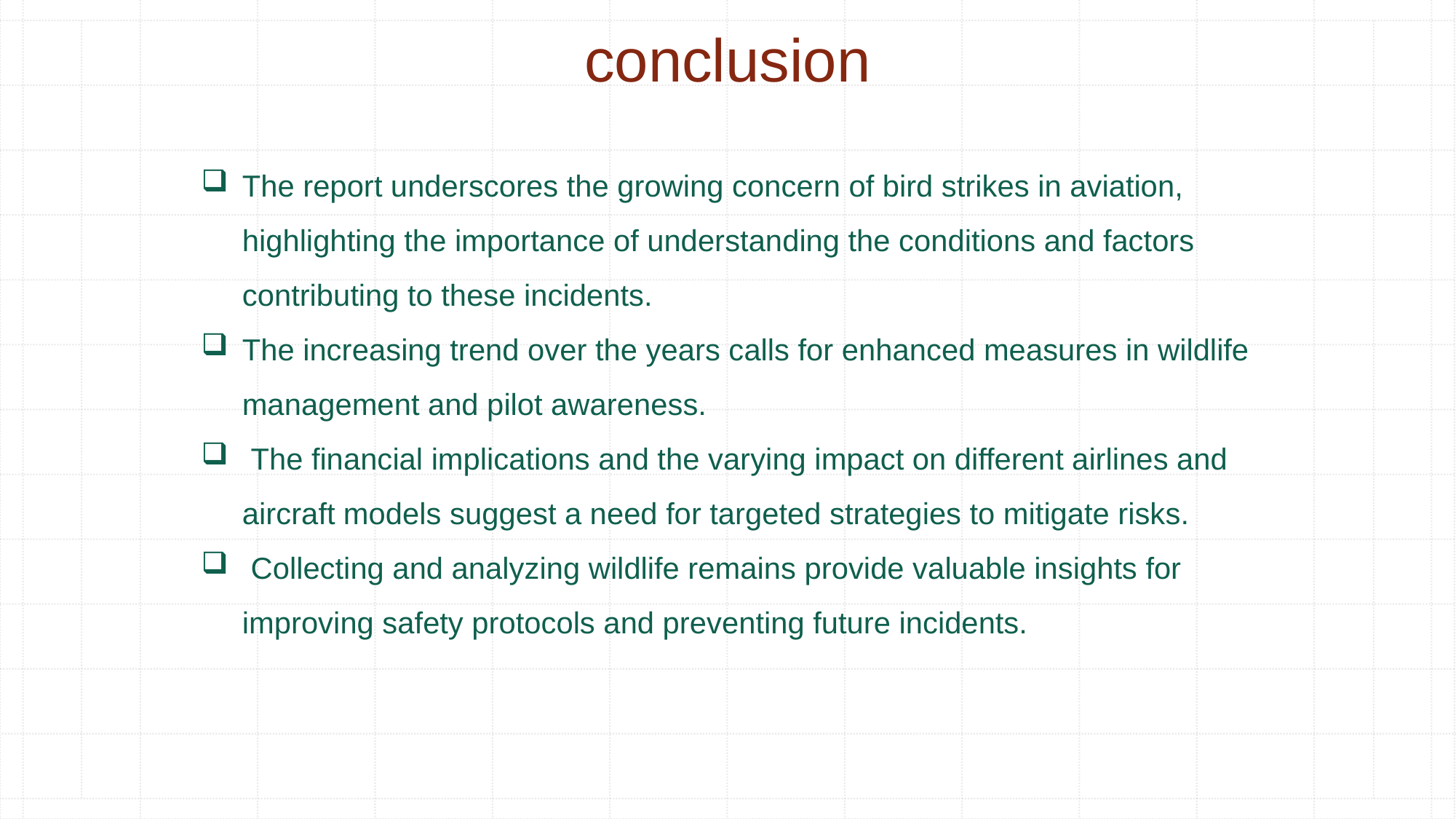

conclusion
The report underscores the growing concern of bird strikes in aviation, highlighting the importance of understanding the conditions and factors contributing to these incidents.
The increasing trend over the years calls for enhanced measures in wildlife management and pilot awareness.
 The financial implications and the varying impact on different airlines and aircraft models suggest a need for targeted strategies to mitigate risks.
 Collecting and analyzing wildlife remains provide valuable insights for improving safety protocols and preventing future incidents.